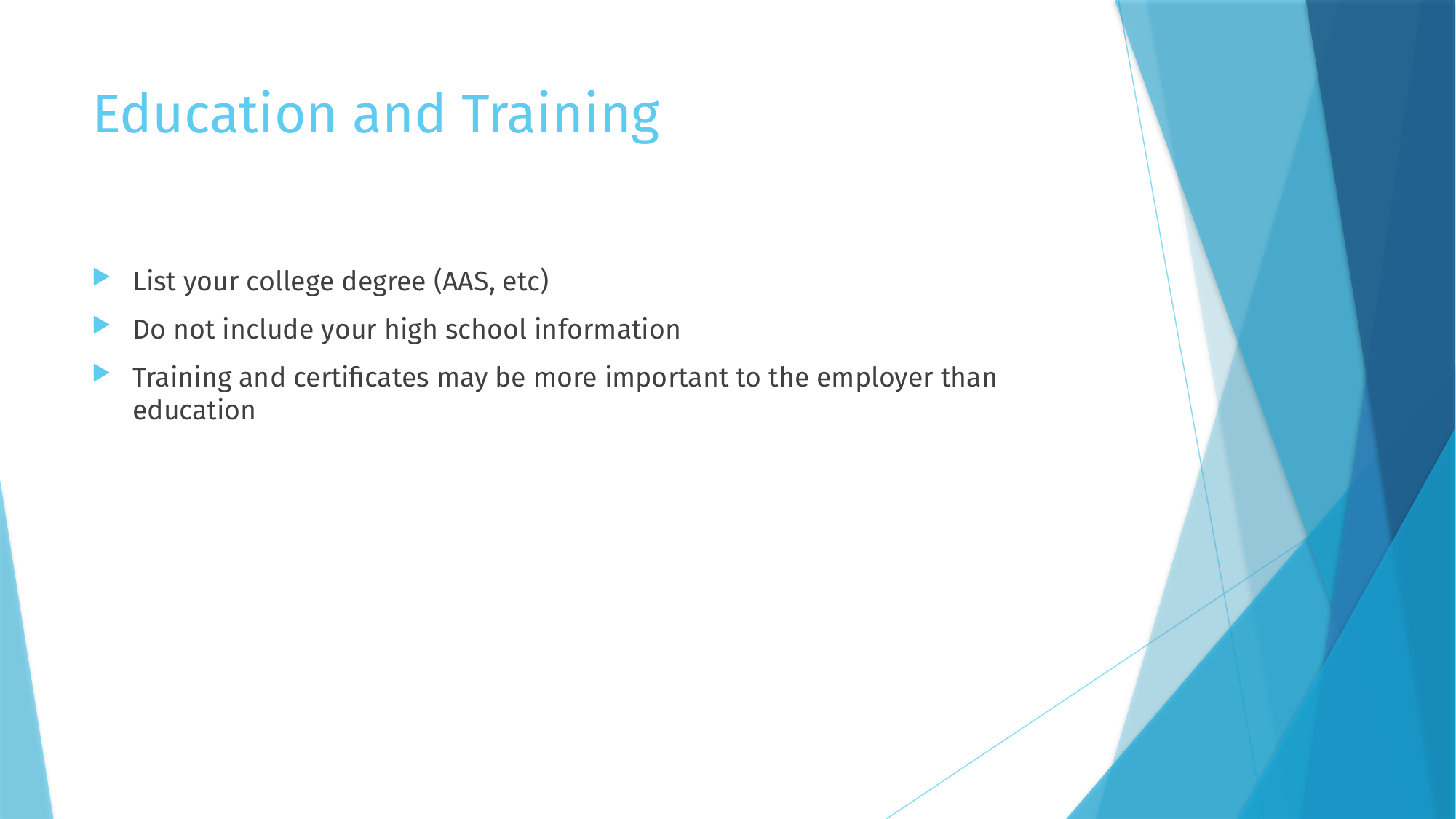

# Education and Training
List your college degree (AAS, etc)
Do not include your high school information
Training and certificates may be more important to the employer than education